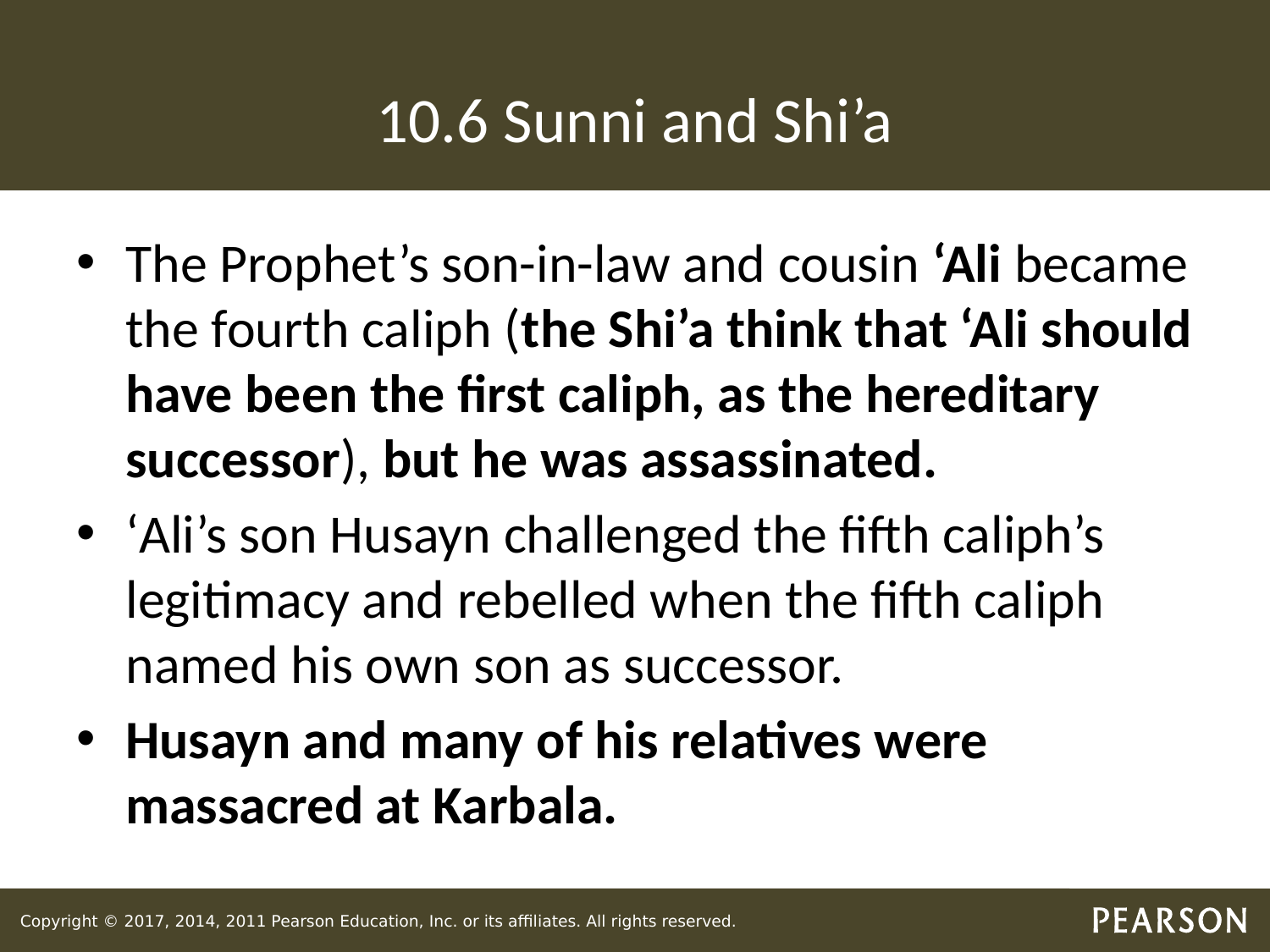

# 10.6 Sunni and Shi’a
The Prophet’s son-in-law and cousin ‘Ali became the fourth caliph (the Shi’a think that ‘Ali should have been the first caliph, as the hereditary successor), but he was assassinated.
‘Ali’s son Husayn challenged the fifth caliph’s legitimacy and rebelled when the fifth caliph named his own son as successor.
Husayn and many of his relatives were massacred at Karbala.